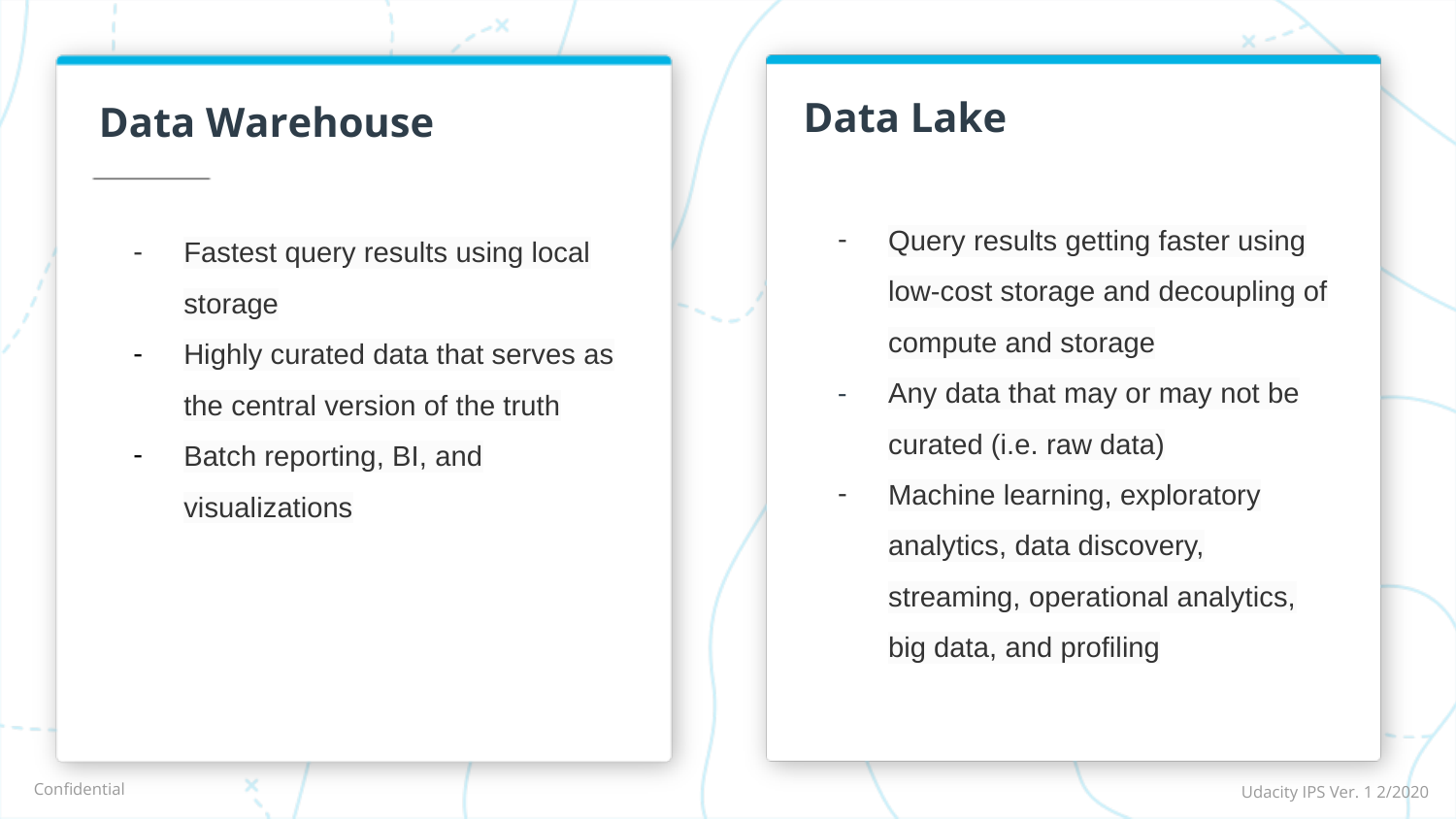

Data Lake

# Data Warehouse

Query results getting faster using low-cost storage and decoupling of compute and storage
Any data that may or may not be curated (i.e. raw data)
Machine learning, exploratory analytics, data discovery, streaming, operational analytics, big data, and profiling
Fastest query results using local storage
Highly curated data that serves as the central version of the truth
Batch reporting, BI, and visualizations
Udacity IPS Ver. 1 2/2020